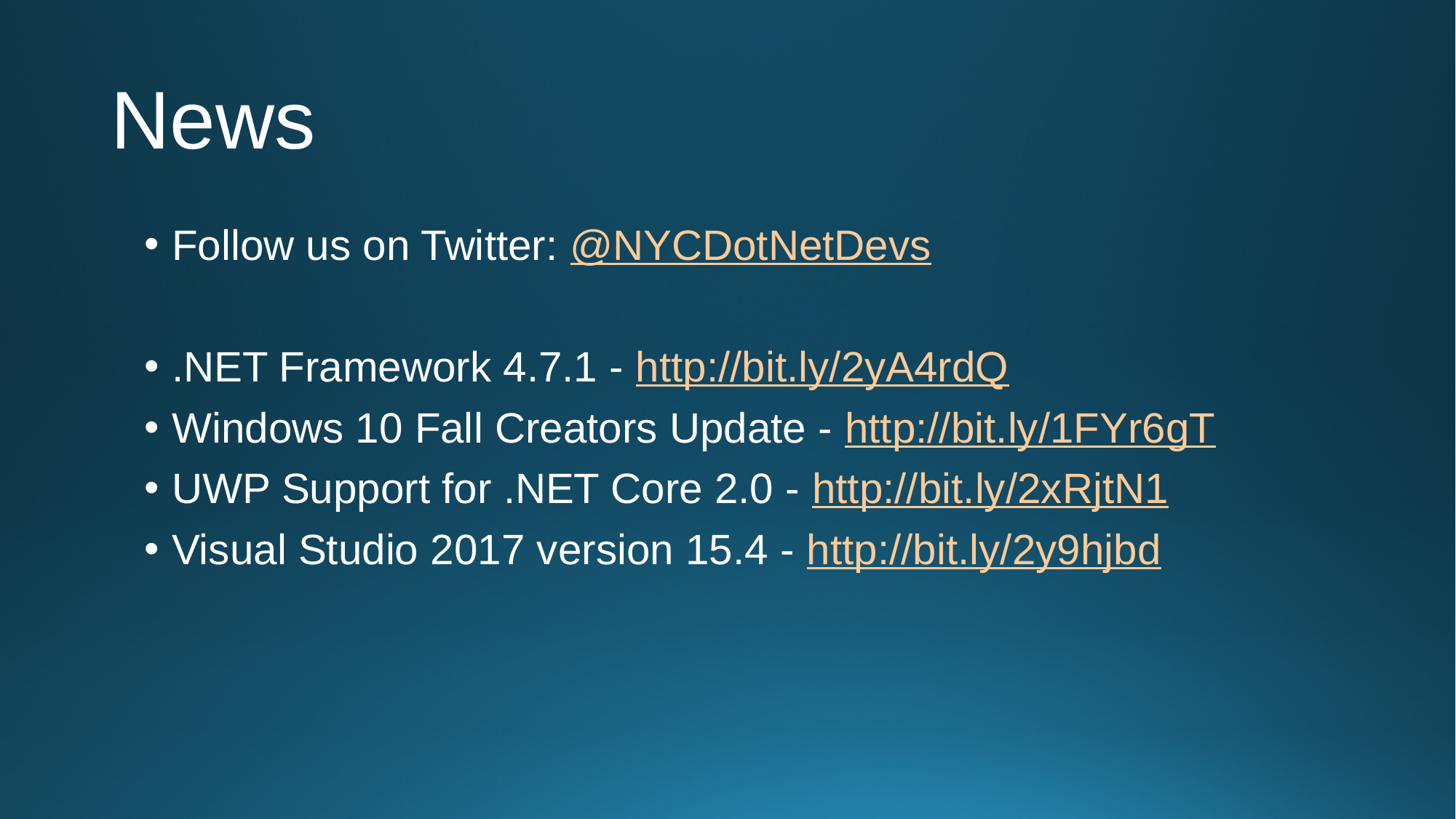

# News
Follow us on Twitter: @NYCDotNetDevs

.NET Framework 4.7.1 - http://bit.ly/2yA4rdQ
Windows 10 Fall Creators Update - http://bit.ly/1FYr6gT
UWP Support for .NET Core 2.0 - http://bit.ly/2xRjtN1
Visual Studio 2017 version 15.4 - http://bit.ly/2y9hjbd